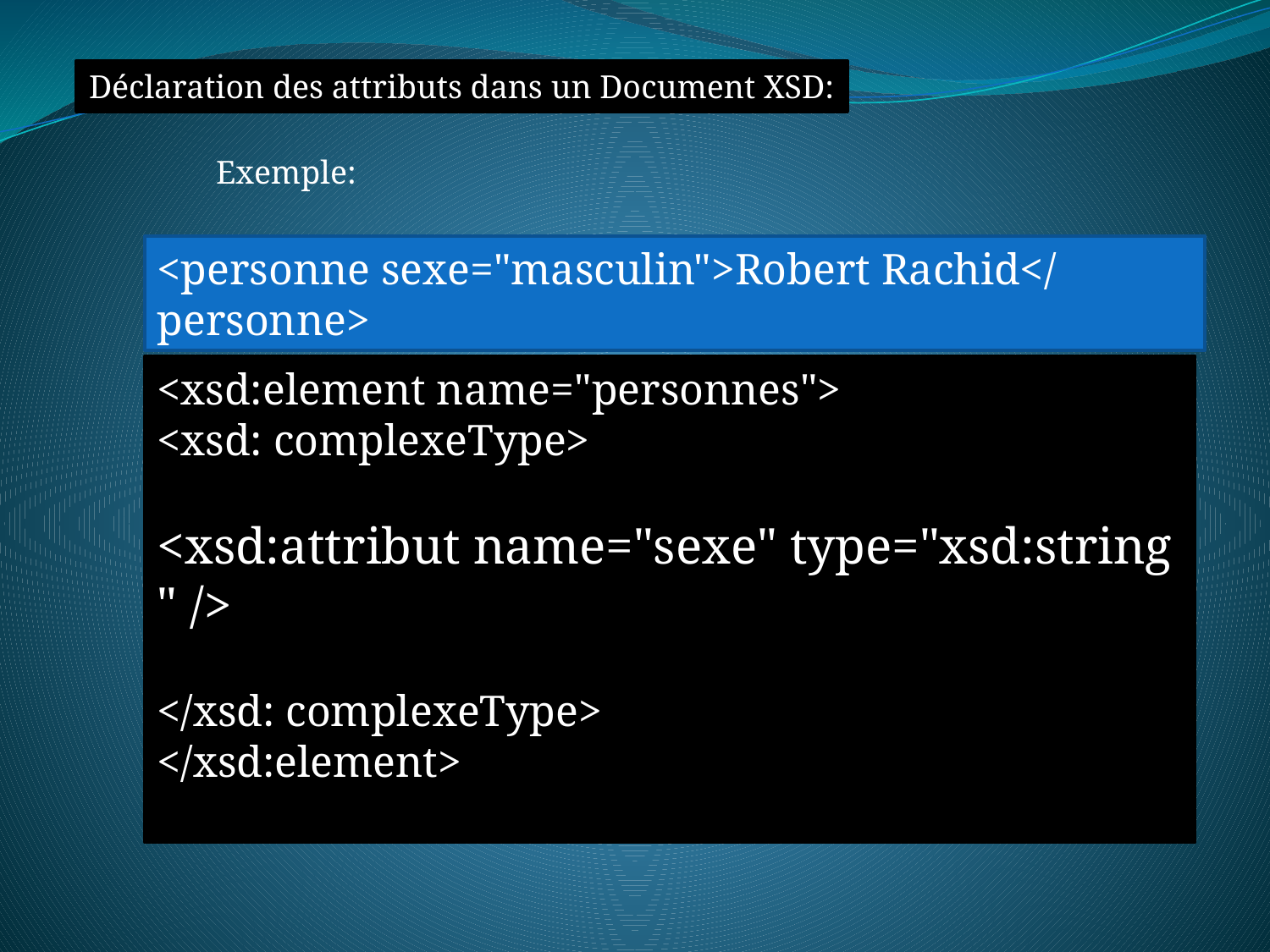

Déclaration des attributs dans un Document XSD:
Exemple:
<personne sexe="masculin">Robert Rachid</personne>
<xsd:element name="personnes">
<xsd: complexeType>

<xsd:attribut name="sexe" type="xsd:string" />

</xsd: complexeType>
</xsd:element>